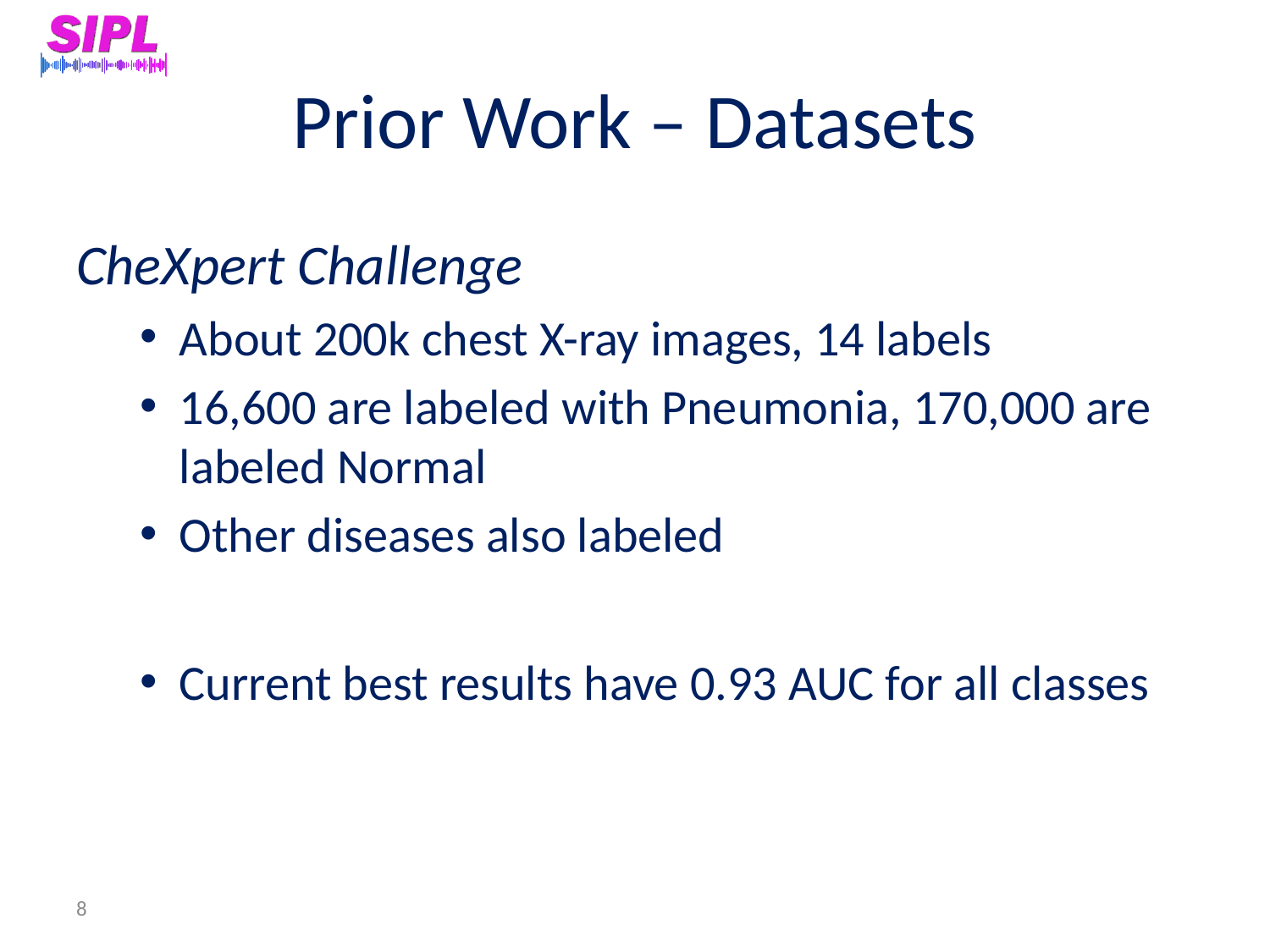

# Prior Work – Datasets
CheXpert Challenge
About 200k chest X-ray images, 14 labels
16,600 are labeled with Pneumonia, 170,000 are labeled Normal
Other diseases also labeled

Current best results have 0.93 AUC for all classes

8